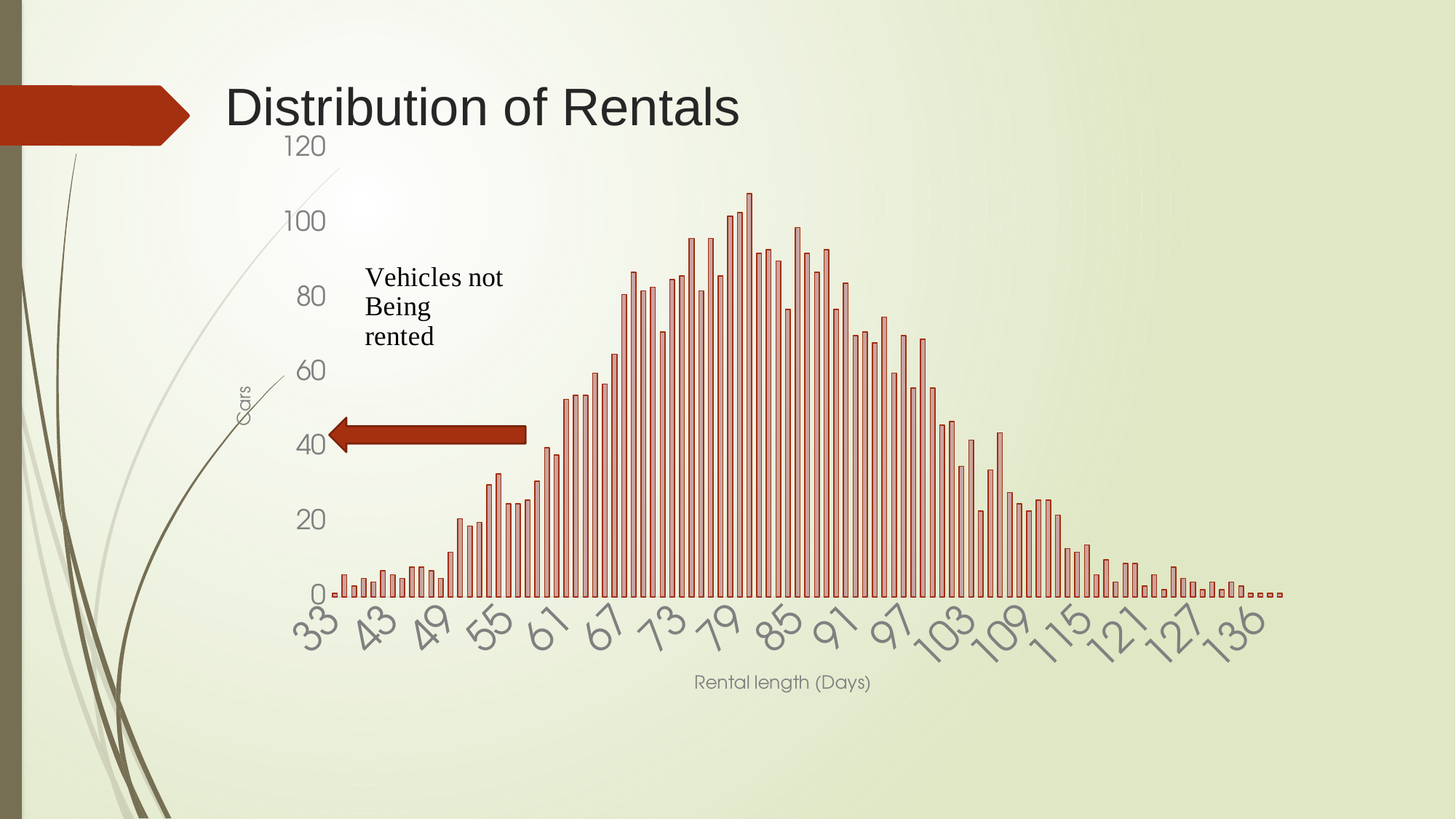

# Distribution of Rentals

### Chart

| Category | Total |
|---|---|
| 33 | 1.0 |
| 38 | 6.0 |
| 39 | 3.0 |
| 40 | 5.0 |
| 41 | 4.0 |
| 42 | 7.0 |
| 43 | 6.0 |
| 44 | 5.0 |
| 45 | 8.0 |
| 46 | 8.0 |
| 47 | 7.0 |
| 48 | 5.0 |
| 49 | 12.0 |
| 50 | 21.0 |
| 51 | 19.0 |
| 52 | 20.0 |
| 53 | 30.0 |
| 54 | 33.0 |
| 55 | 25.0 |
| 56 | 25.0 |
| 57 | 26.0 |
| 58 | 31.0 |
| 59 | 40.0 |
| 60 | 38.0 |
| 61 | 53.0 |
| 62 | 54.0 |
| 63 | 54.0 |
| 64 | 60.0 |
| 65 | 57.0 |
| 66 | 65.0 |
| 67 | 81.0 |
| 68 | 87.0 |
| 69 | 82.0 |
| 70 | 83.0 |
| 71 | 71.0 |
| 72 | 85.0 |
| 73 | 86.0 |
| 74 | 96.0 |
| 75 | 82.0 |
| 76 | 96.0 |
| 77 | 86.0 |
| 78 | 102.0 |
| 79 | 103.0 |
| 80 | 108.0 |
| 81 | 92.0 |
| 82 | 93.0 |
| 83 | 90.0 |
| 84 | 77.0 |
| 85 | 99.0 |
| 86 | 92.0 |
| 87 | 87.0 |
| 88 | 93.0 |
| 89 | 77.0 |
| 90 | 84.0 |
| 91 | 70.0 |
| 92 | 71.0 |
| 93 | 68.0 |
| 94 | 75.0 |
| 95 | 60.0 |
| 96 | 70.0 |
| 97 | 56.0 |
| 98 | 69.0 |
| 99 | 56.0 |
| 100 | 46.0 |
| 101 | 47.0 |
| 102 | 35.0 |
| 103 | 42.0 |
| 104 | 23.0 |
| 105 | 34.0 |
| 106 | 44.0 |
| 107 | 28.0 |
| 108 | 25.0 |
| 109 | 23.0 |
| 110 | 26.0 |
| 111 | 26.0 |
| 112 | 22.0 |
| 113 | 13.0 |
| 114 | 12.0 |
| 115 | 14.0 |
| 116 | 6.0 |
| 117 | 10.0 |
| 118 | 4.0 |
| 119 | 9.0 |
| 120 | 9.0 |
| 121 | 3.0 |
| 122 | 6.0 |
| 123 | 2.0 |
| 124 | 8.0 |
| 125 | 5.0 |
| 126 | 4.0 |
| 127 | 2.0 |
| 128 | 4.0 |
| 129 | 2.0 |
| 130 | 4.0 |
| 131 | 3.0 |
| 135 | 1.0 |
| 136 | 1.0 |
| 137 | 1.0 |
| 142 | 1.0 |